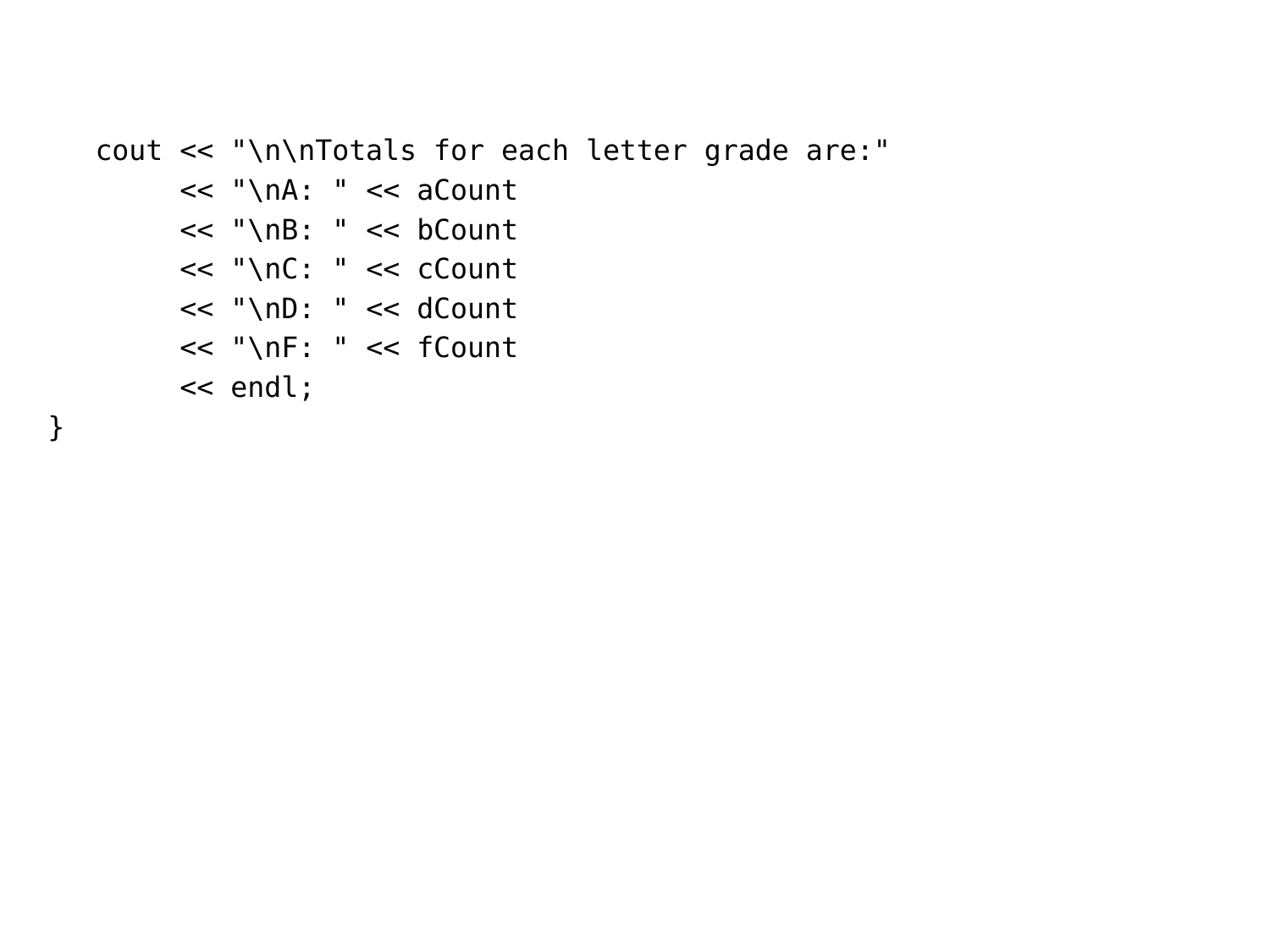

cout << "\n\nTotals for each letter grade are:"
	     << "\nA: " << aCount
	     << "\nB: " << bCount
	     << "\nC: " << cCount
	     << "\nD: " << dCount
	     << "\nF: " << fCount
	     << endl;
}